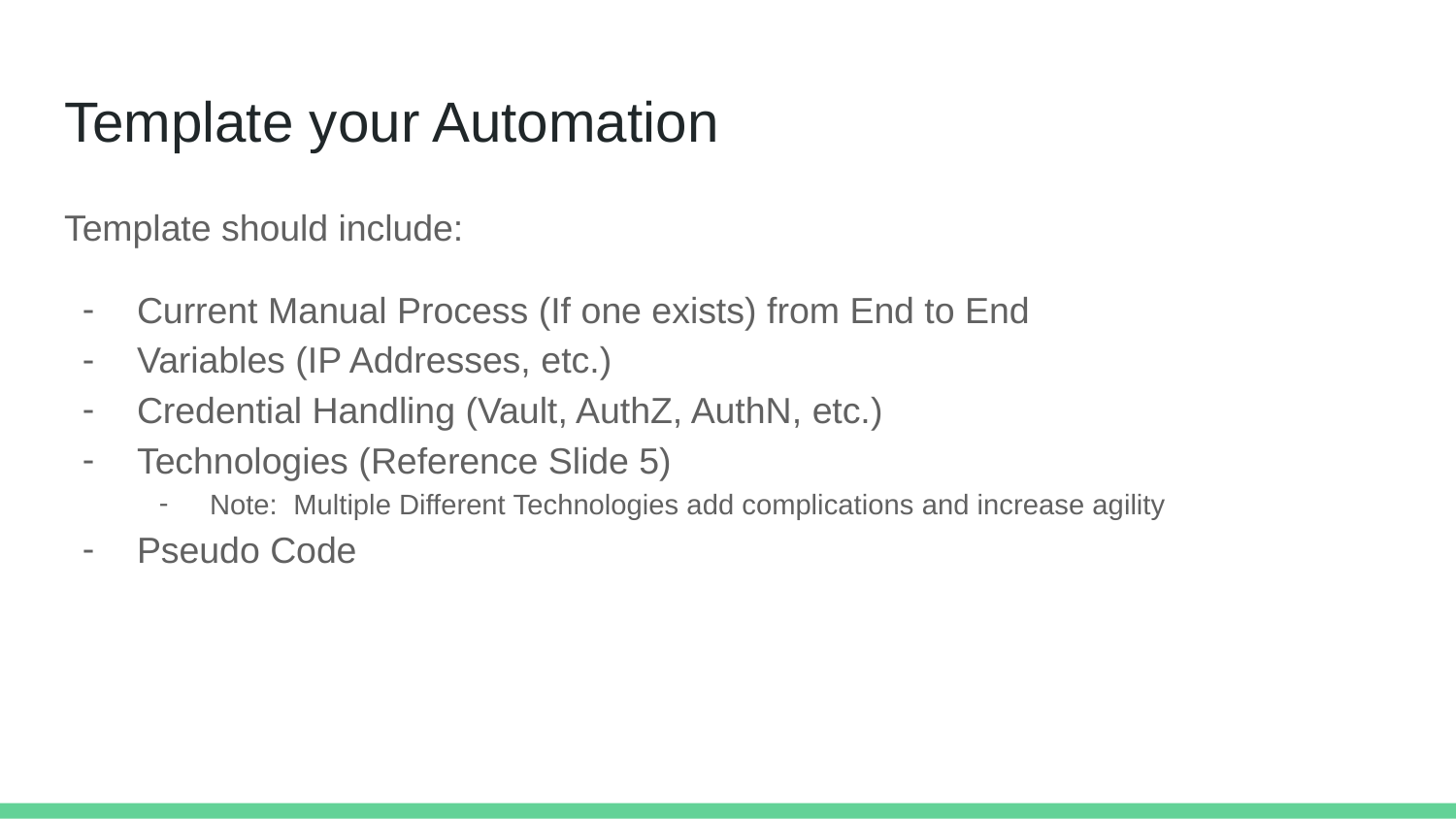

# Template your Automation
Template should include:
Current Manual Process (If one exists) from End to End
Variables (IP Addresses, etc.)
Credential Handling (Vault, AuthZ, AuthN, etc.)
Technologies (Reference Slide 5)
Note:  Multiple Different Technologies add complications and increase agility
Pseudo Code